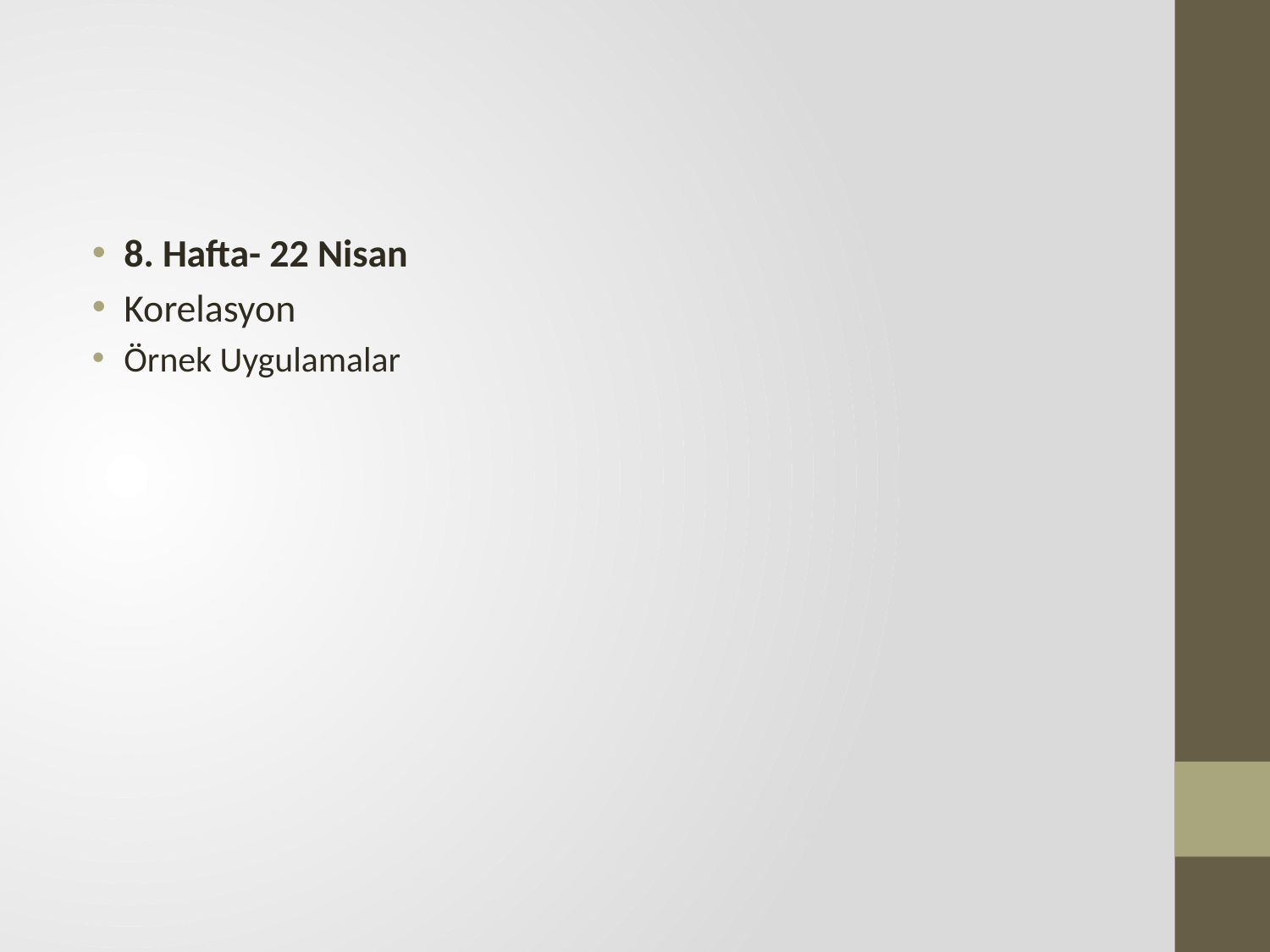

#
8. Hafta- 22 Nisan
Korelasyon
Örnek Uygulamalar